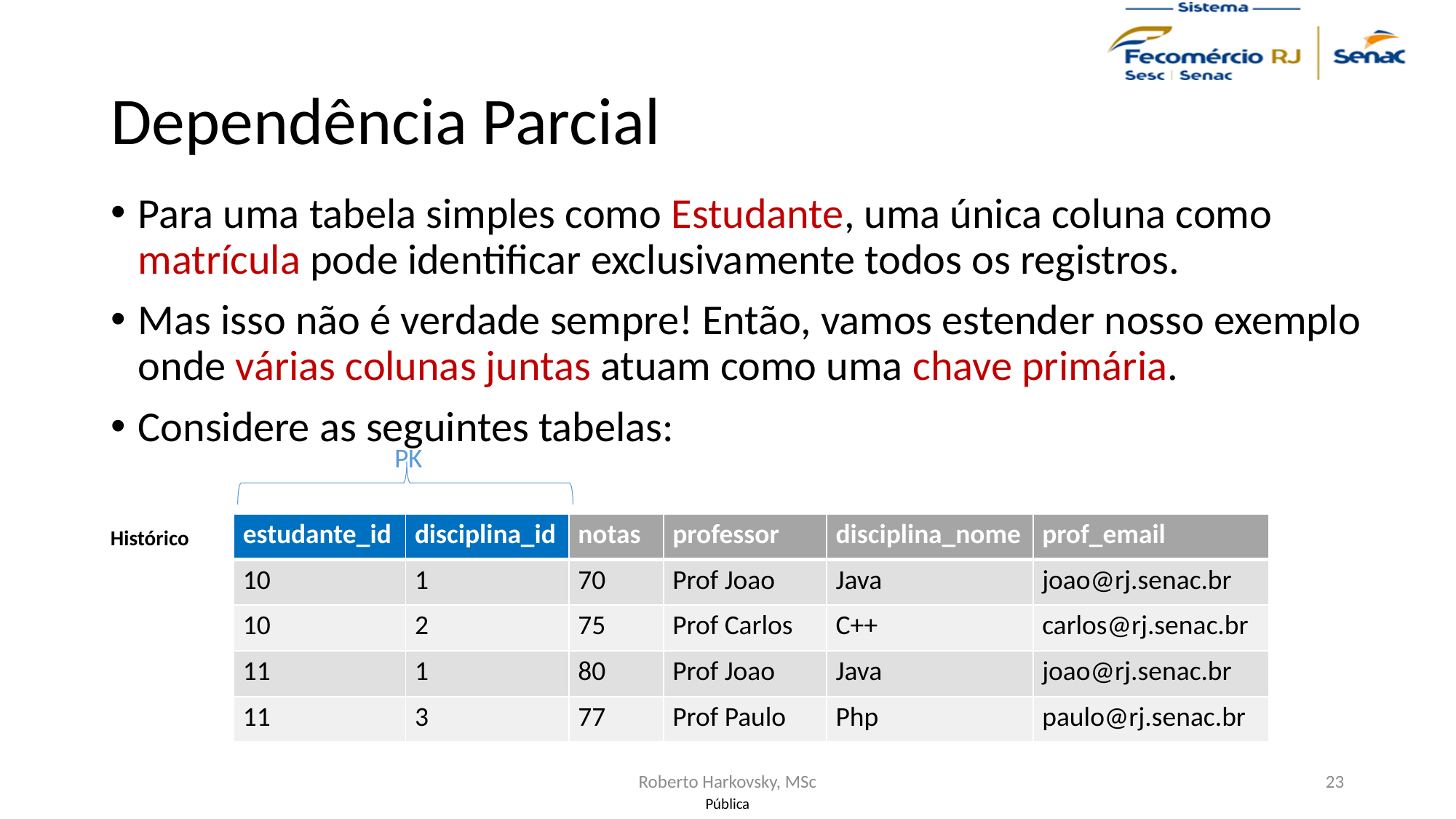

# Dependência Parcial
Para uma tabela simples como Estudante, uma única coluna como matrícula pode identificar exclusivamente todos os registros.
Mas isso não é verdade sempre! Então, vamos estender nosso exemplo onde várias colunas juntas atuam como uma chave primária.
Considere as seguintes tabelas:
PK
| estudante\_id | disciplina\_id | notas | professor | disciplina\_nome | prof\_email |
| --- | --- | --- | --- | --- | --- |
| 10 | 1 | 70 | Prof Joao | Java | joao@rj.senac.br |
| 10 | 2 | 75 | Prof Carlos | C++ | carlos@rj.senac.br |
| 11 | 1 | 80 | Prof Joao | Java | joao@rj.senac.br |
| 11 | 3 | 77 | Prof Paulo | Php | paulo@rj.senac.br |
Histórico
Roberto Harkovsky, MSc
23